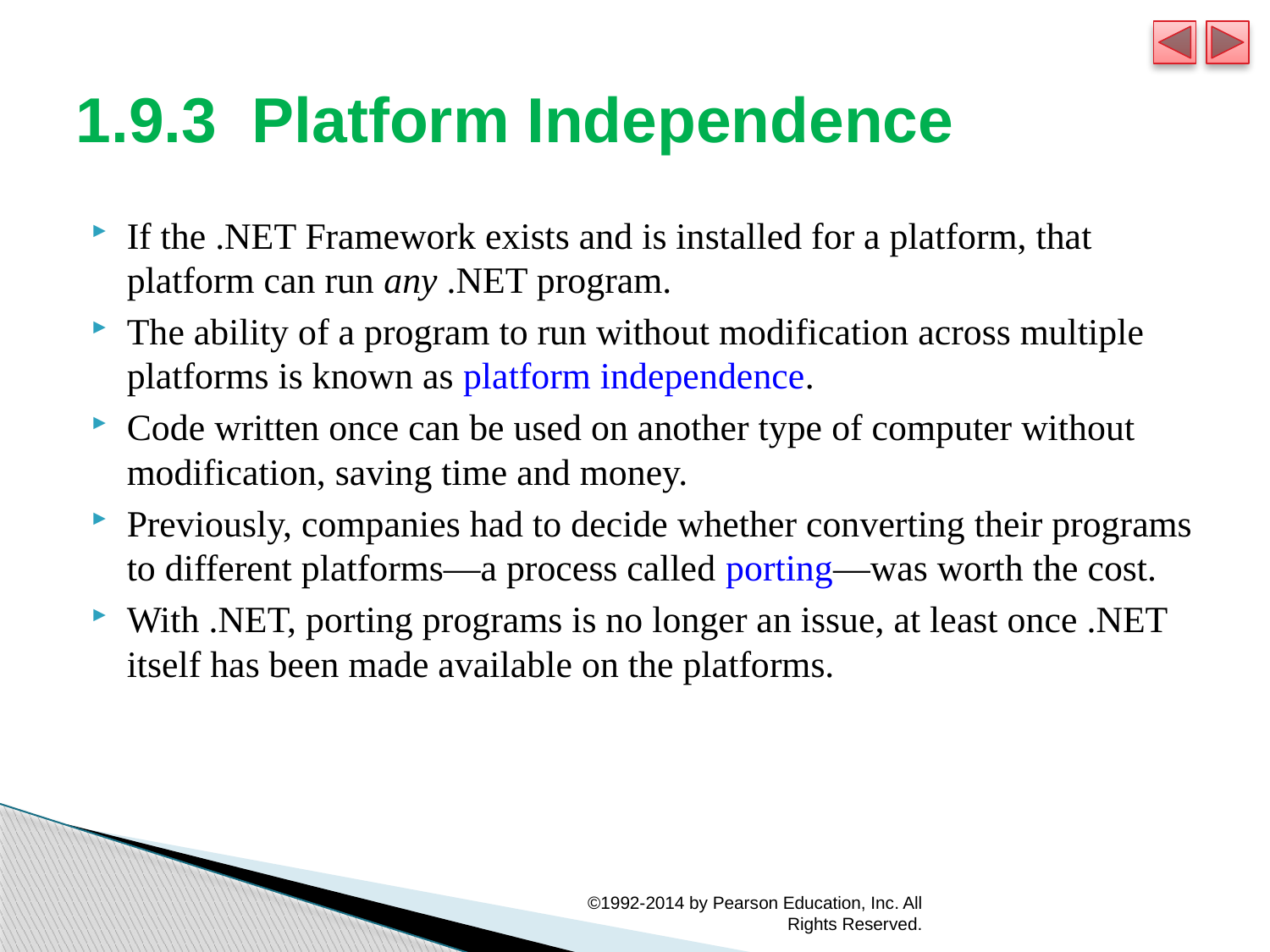

# 1.9.3  Platform Independence
If the .NET Framework exists and is installed for a platform, that platform can run any .NET program.
The ability of a program to run without modification across multiple platforms is known as platform independence.
Code written once can be used on another type of computer without modification, saving time and money.
Previously, companies had to decide whether converting their programs to different platforms—a process called porting—was worth the cost.
With .NET, porting programs is no longer an issue, at least once .NET itself has been made available on the platforms.
©1992-2014 by Pearson Education, Inc. All Rights Reserved.